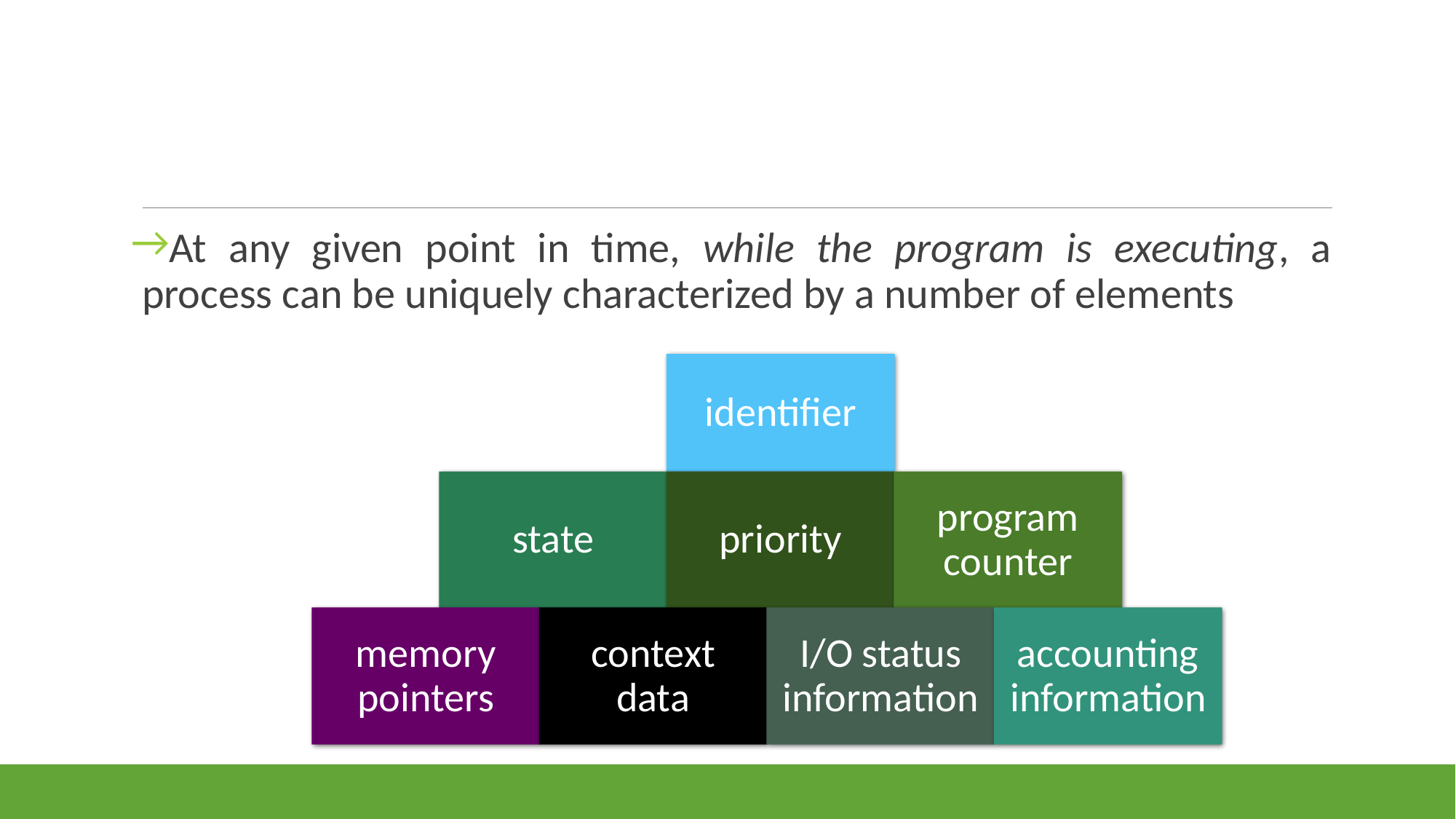

#
At any given point in time, while the program is executing, a process can be uniquely characterized by a number of elements
identifier
state
priority
program counter
memory pointers
context data
I/O status information
accounting information